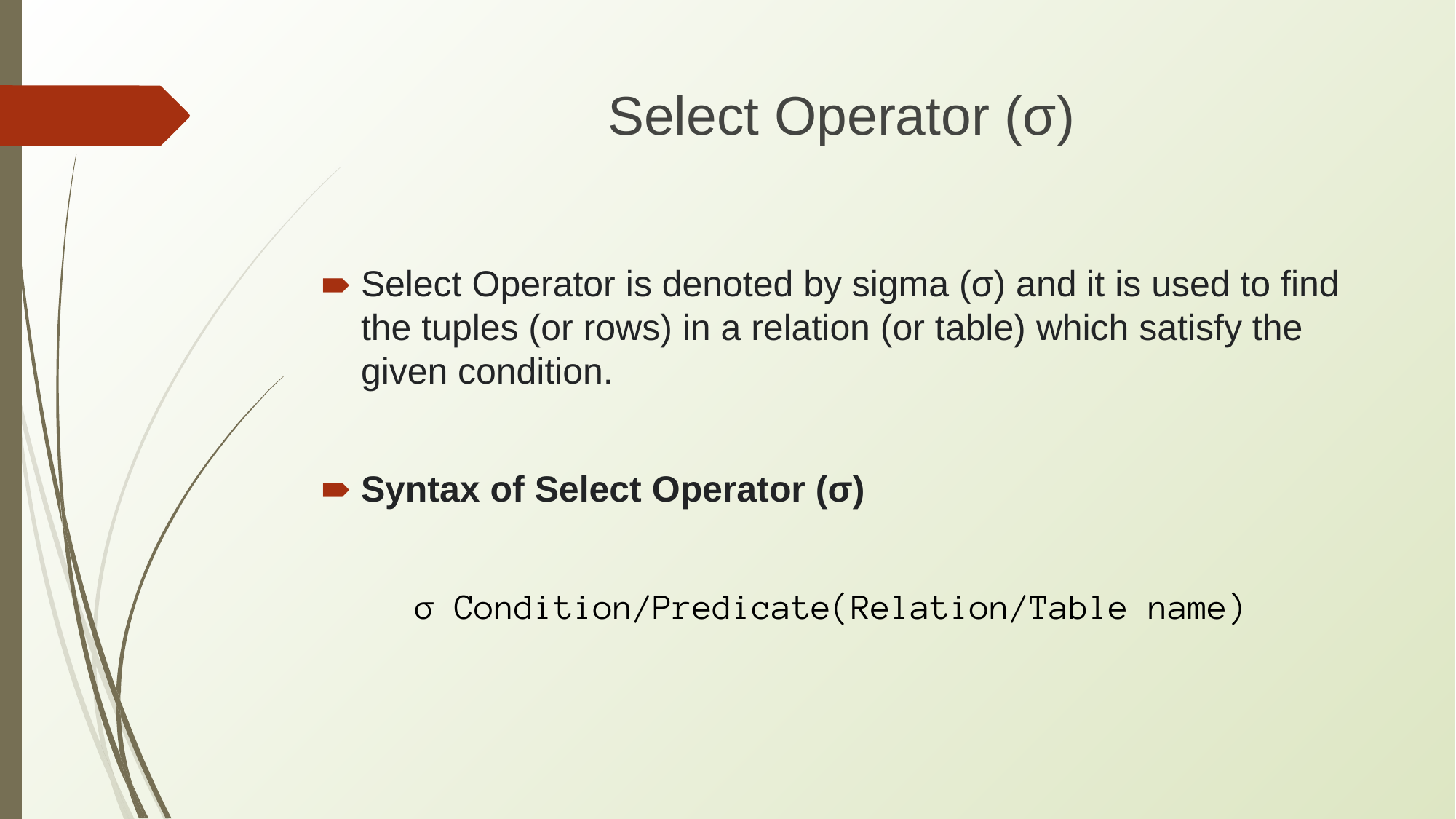

# Select Operator (σ)
Select Operator is denoted by sigma (σ) and it is used to find the tuples (or rows) in a relation (or table) which satisfy the given condition.

Syntax of Select Operator (σ)

σ Condition/Predicate(Relation/Table name)